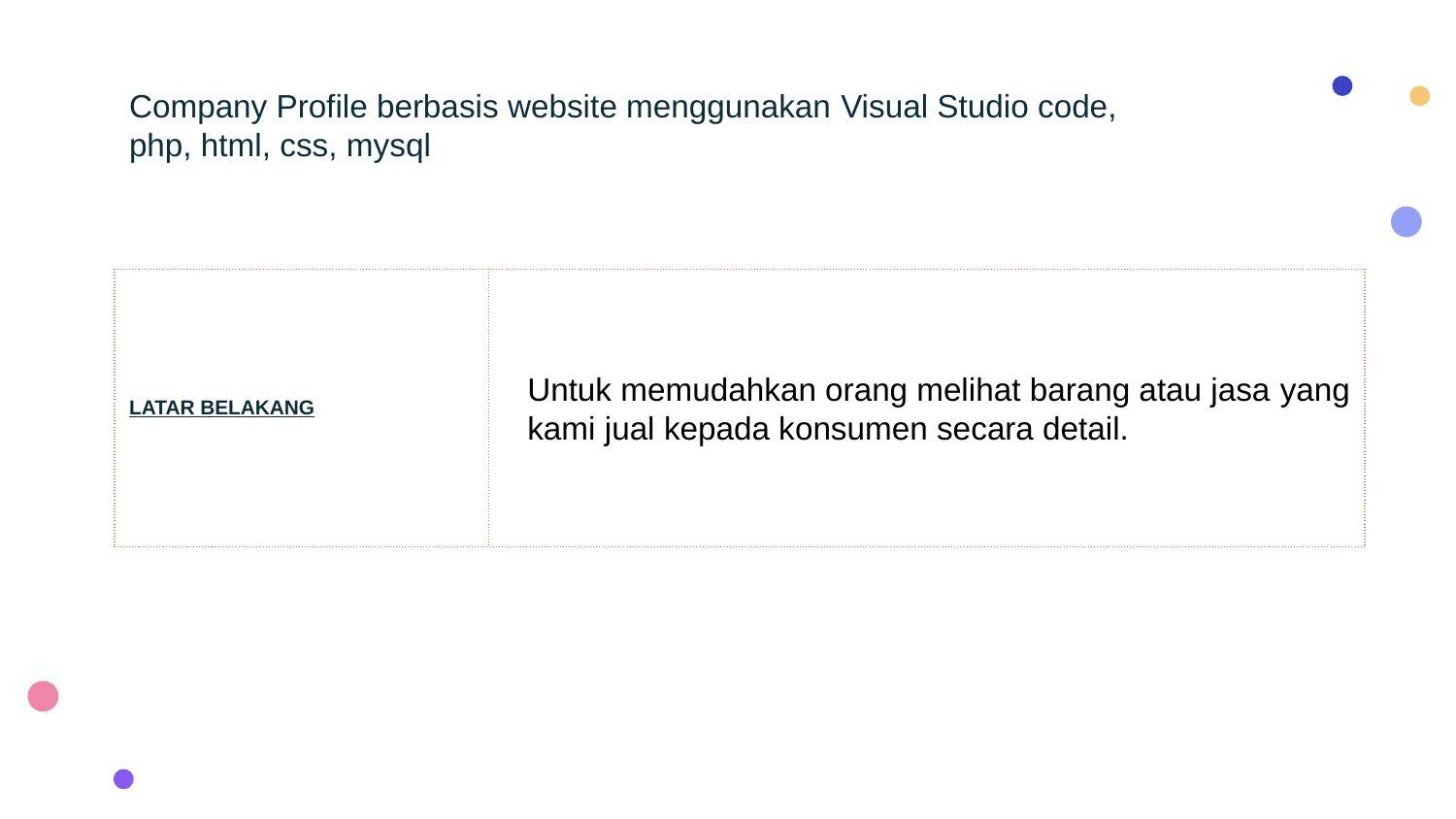

# Company Profile berbasis website menggunakan Visual Studio code, php, html, css, mysql

| LATAR BELAKANG | Untuk memudahkan orang melihat barang atau jasa yang kami jual kepada konsumen secara detail. |
| --- | --- |